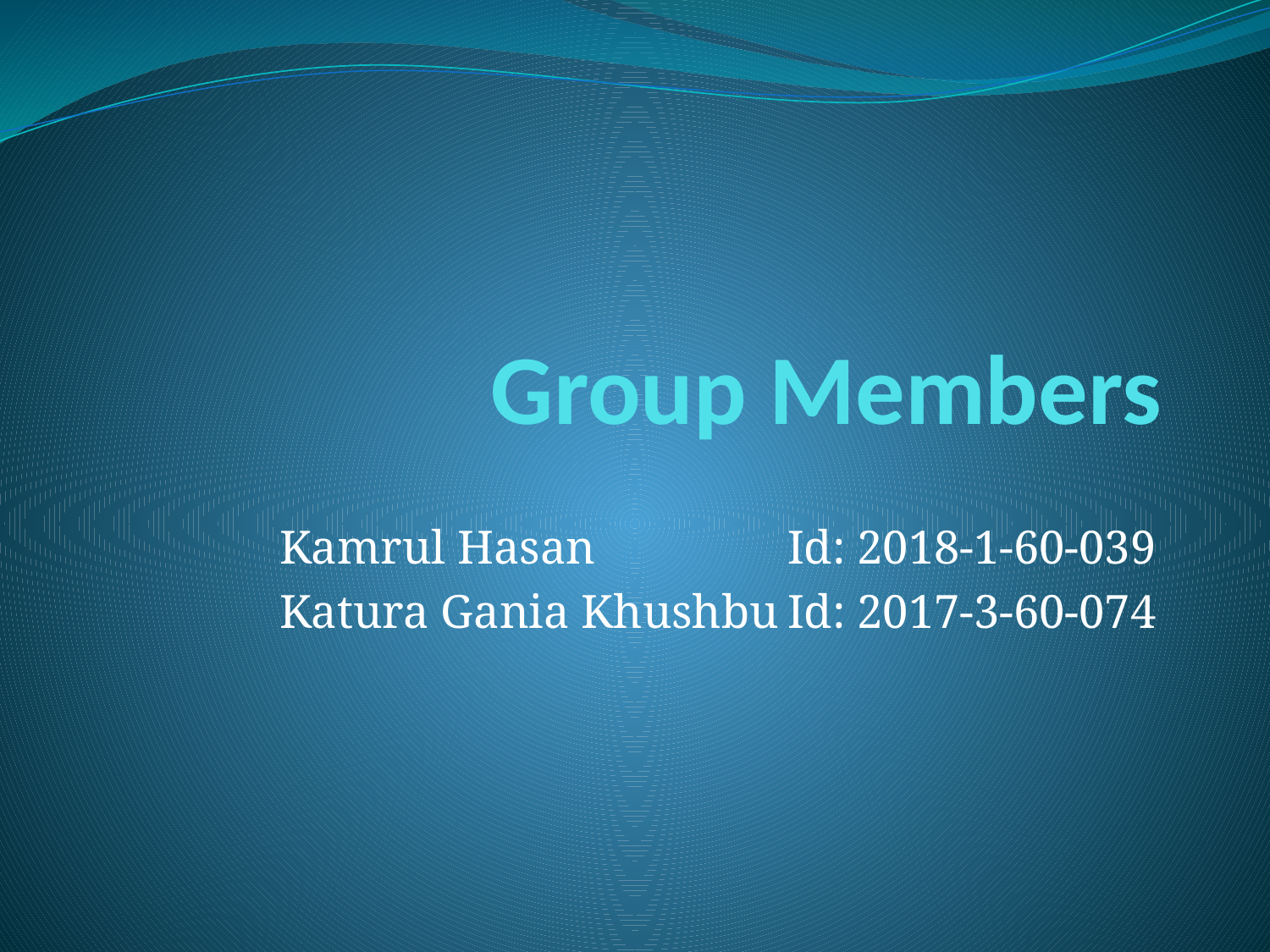

# Group Members

Kamrul Hasan		Id: 2018-1-60-039
Katura Gania Khushbu	Id: 2017-3-60-074